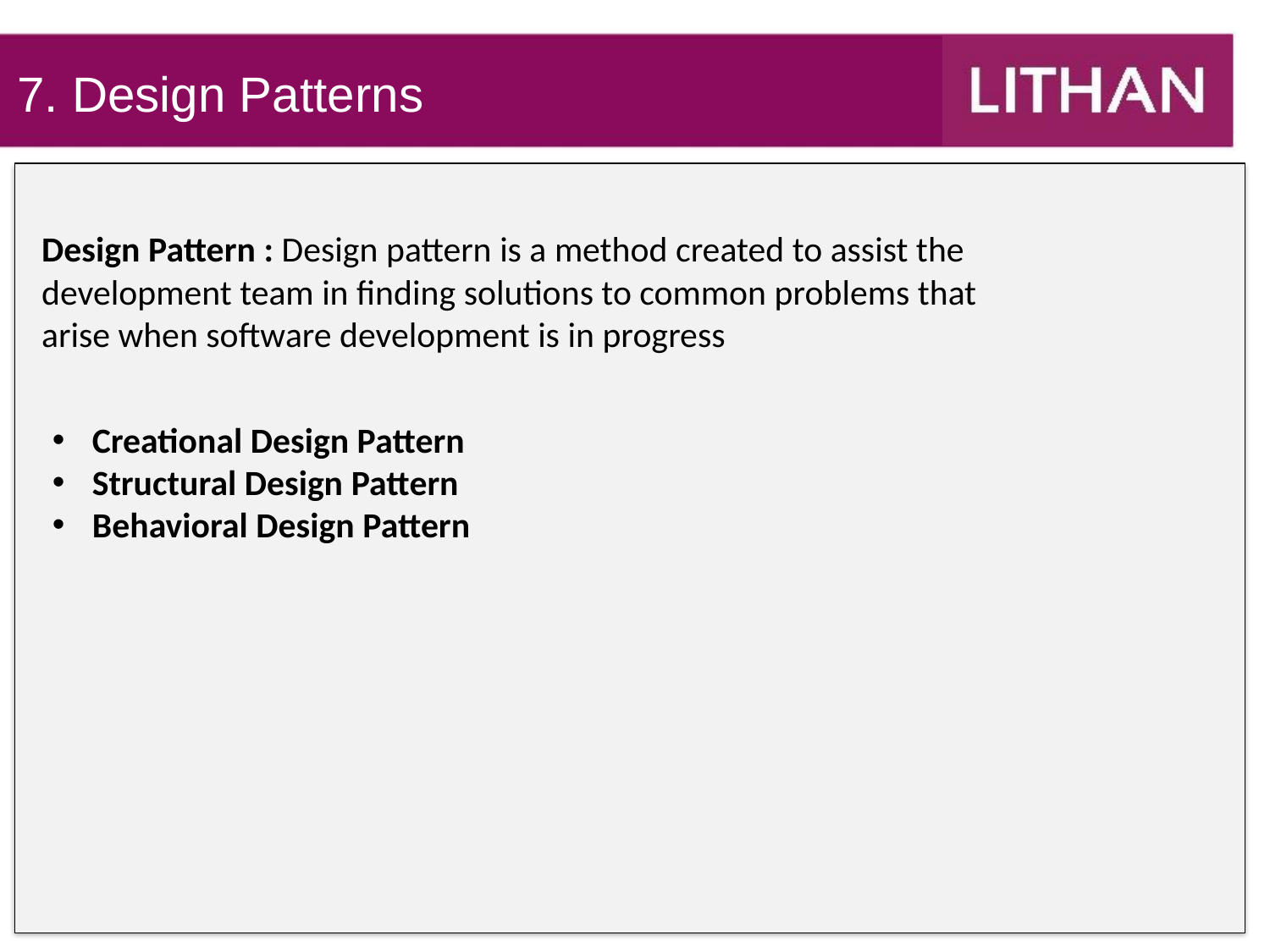

7. Design Patterns

Design Pattern : Design pattern is a method created to assist the development team in finding solutions to common problems that arise when software development is in progress

Creational Design Pattern
Structural Design Pattern
Behavioral Design Pattern